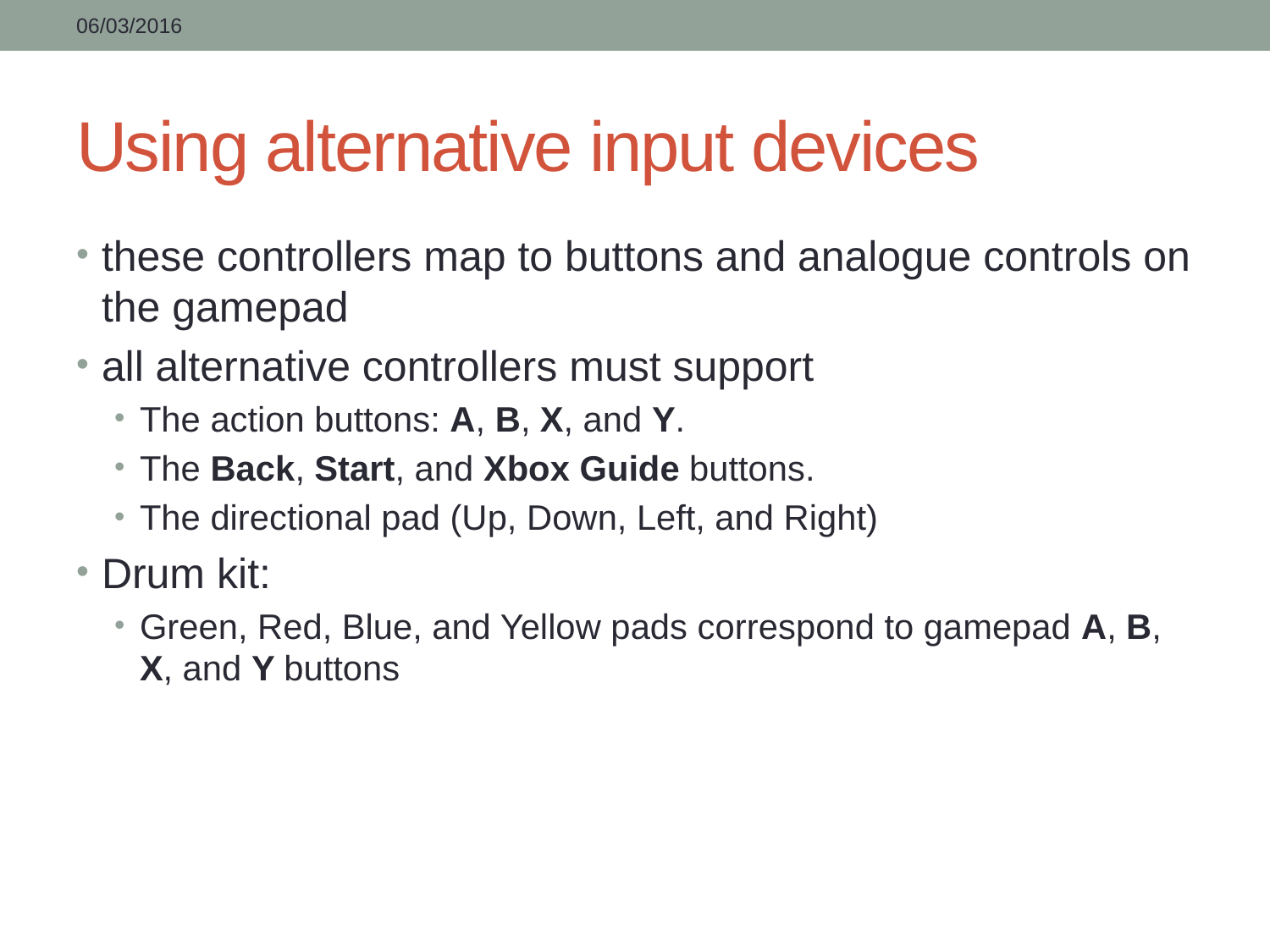

06/03/2016
# Using alternative input devices
these controllers map to buttons and analogue controls on the gamepad
all alternative controllers must support
The action buttons: A, B, X, and Y.
The Back, Start, and Xbox Guide buttons.
The directional pad (Up, Down, Left, and Right)
Drum kit:
Green, Red, Blue, and Yellow pads correspond to gamepad A, B, X, and Y buttons